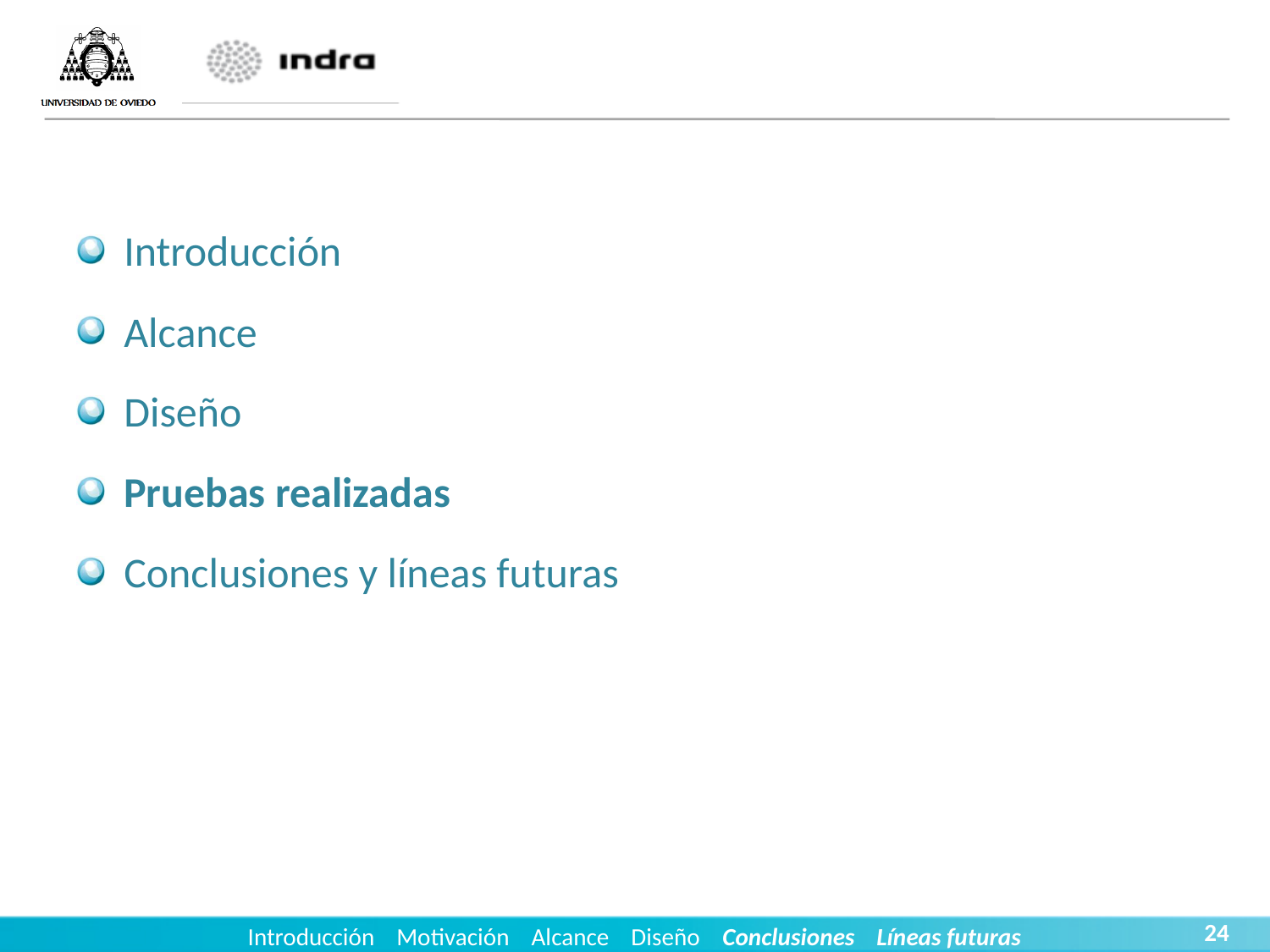

Introducción
Alcance
Diseño
Pruebas realizadas
Conclusiones y líneas futuras

24
Introducción    Motivación    Alcance    Diseño    Conclusiones    Líneas futuras